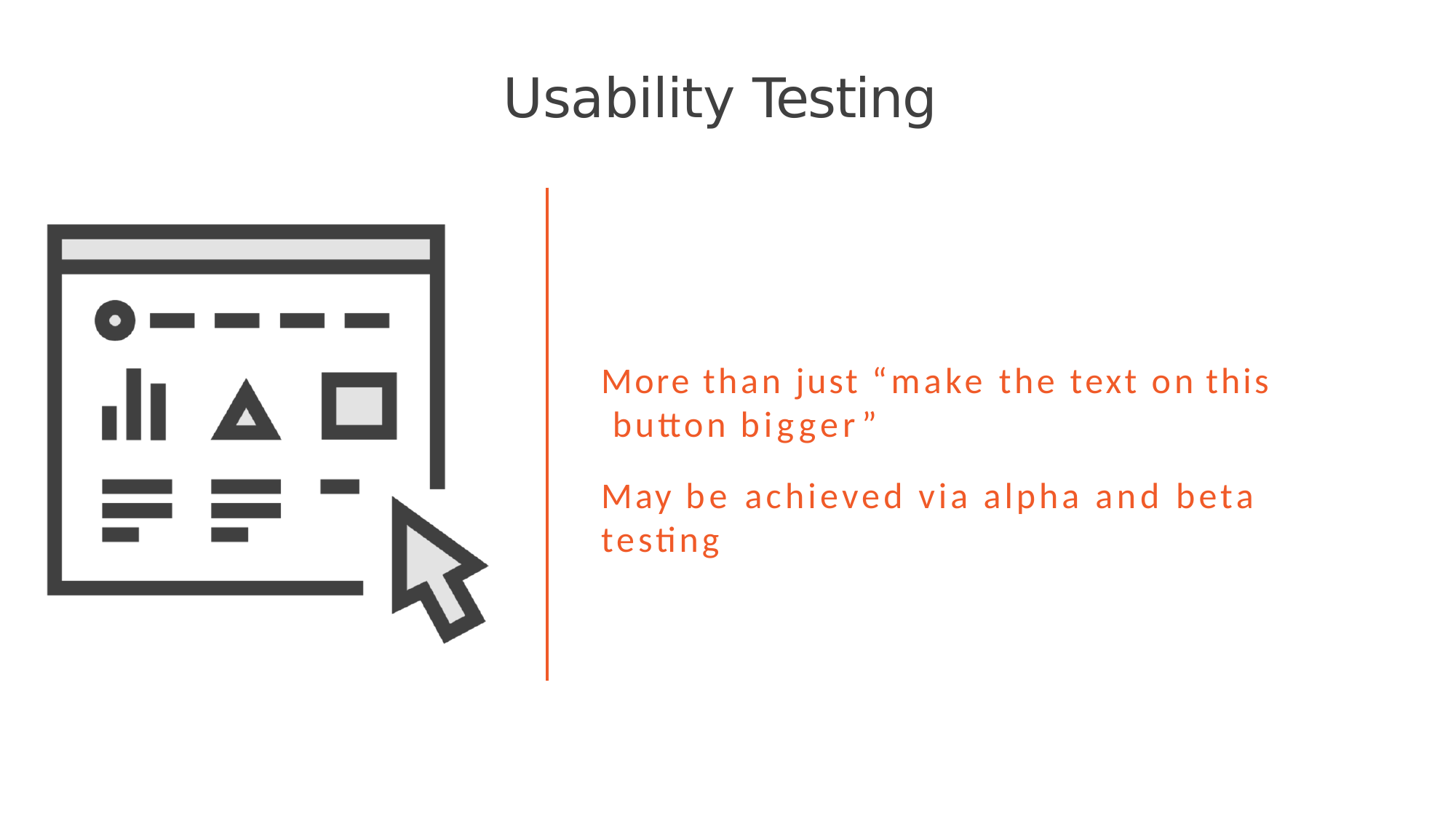

# Usability Testing

More than just “make the text on this  button bigger”
May be achieved via alpha and beta testing